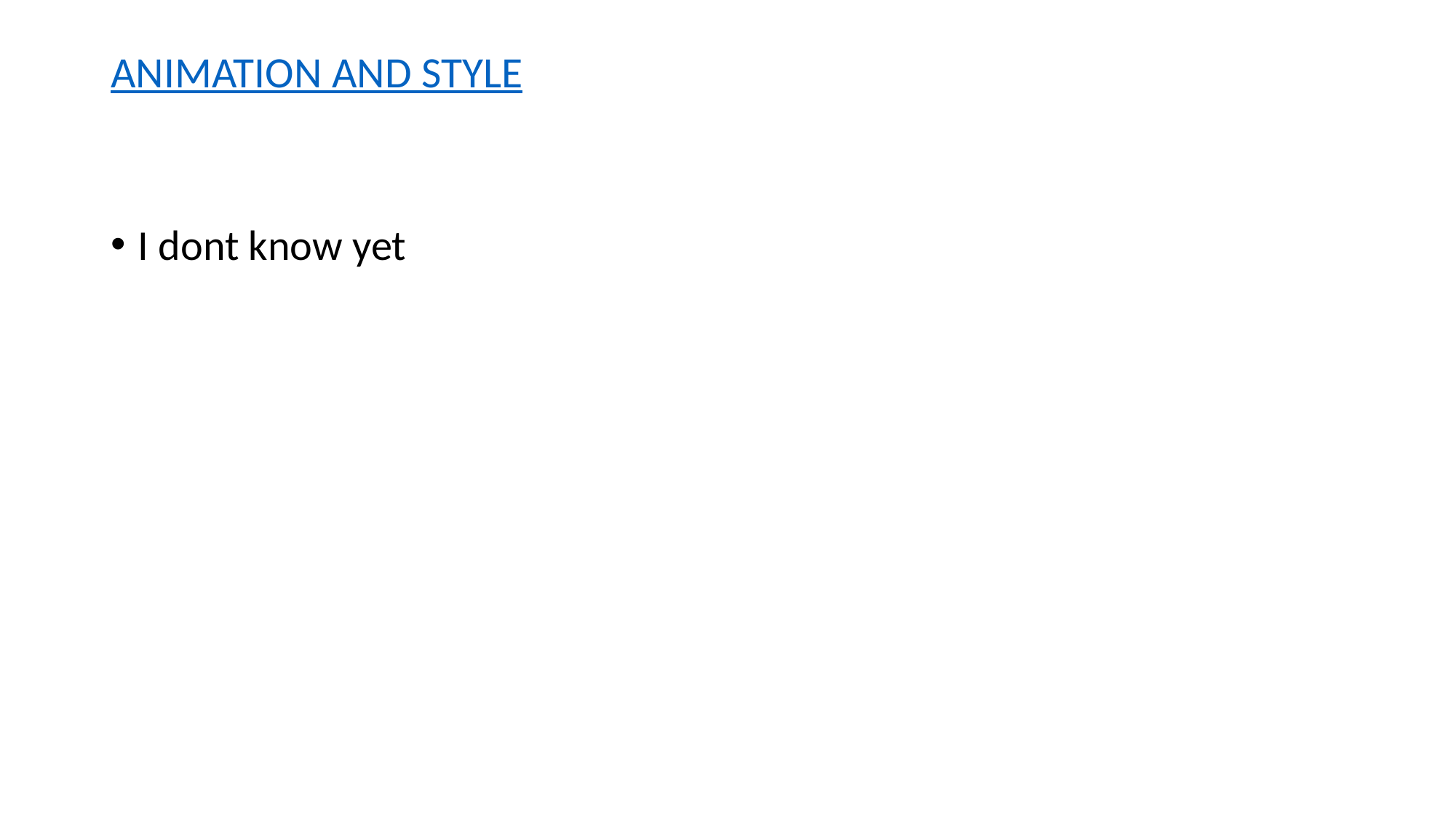

# ANIMATION AND STYLE
I dont know yet